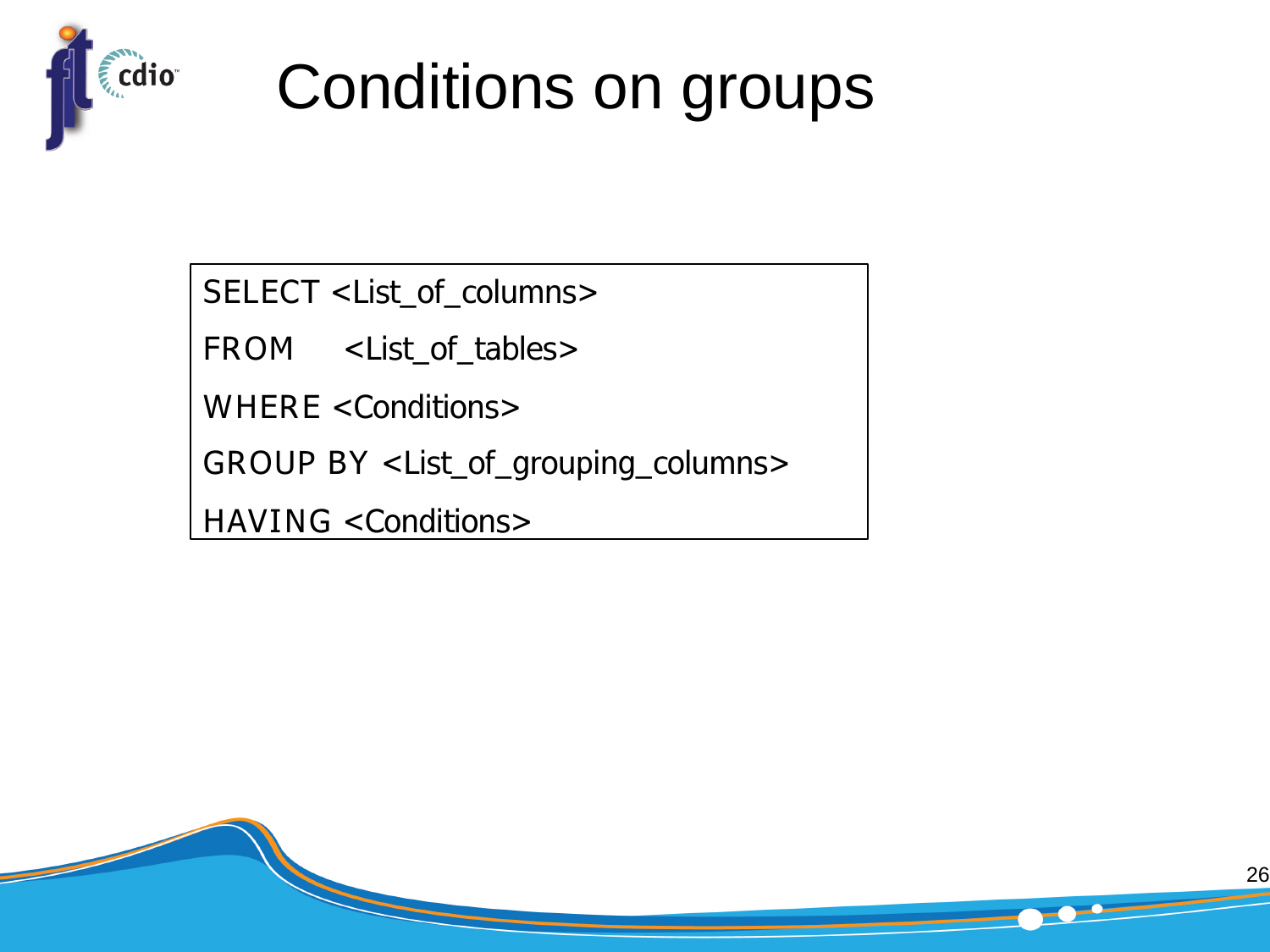

26
# Conditions on groups
SELECT <List_of_columns>
FROM	<List_of_tables>
WHERE <Conditions>
GROUP BY <List_of_grouping_columns>
HAVING <Conditions>